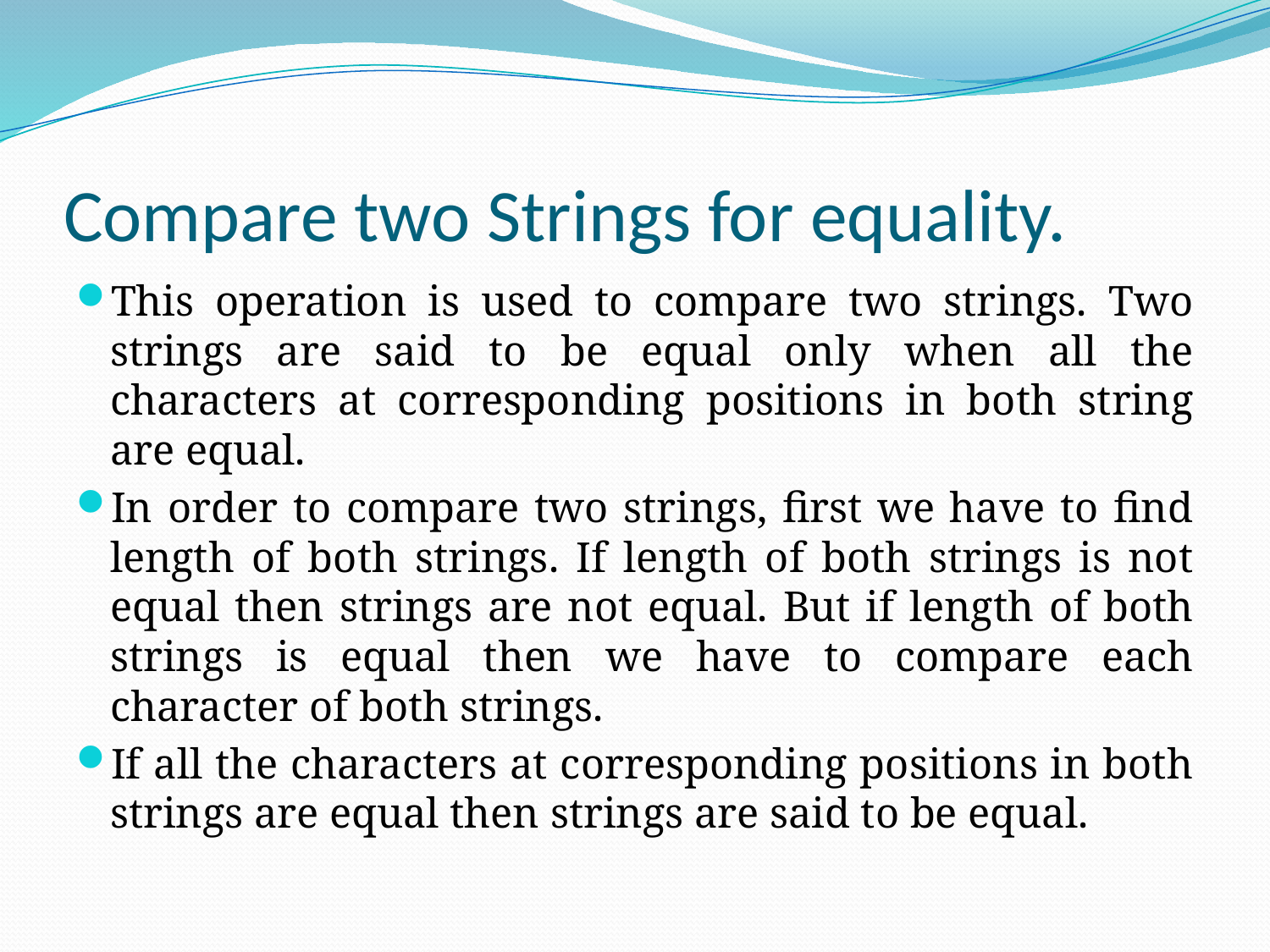

# Compare two Strings for equality.
This operation is used to compare two strings. Two strings are said to be equal only when all the characters at corresponding positions in both string are equal.
In order to compare two strings, first we have to find length of both strings. If length of both strings is not equal then strings are not equal. But if length of both strings is equal then we have to compare each character of both strings.
If all the characters at corresponding positions in both strings are equal then strings are said to be equal.